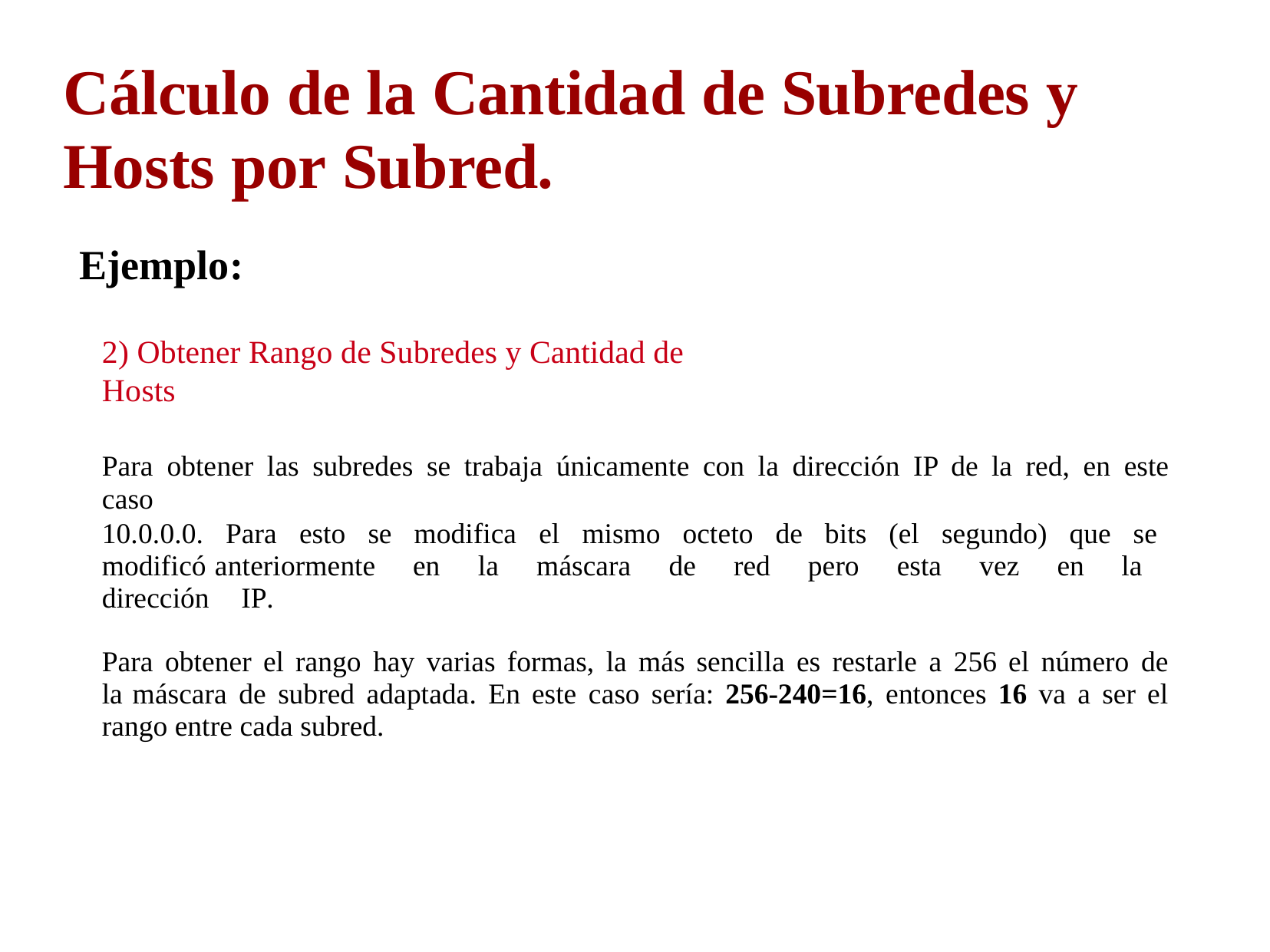

# Cálculo de la Cantidad de Subredes y
Hosts por Subred.
Ejemplo:

2) Obtener Rango de Subredes y Cantidad de Hosts
Para obtener las subredes se trabaja únicamente con la dirección IP de la red, en este caso
10.0.0.0.  Para  esto  se  modifica  el  mismo  octeto  de  bits  (el  segundo)  que  se  modificó anteriormente    en    la    máscara    de    red    pero    esta    vez    en    la    dirección    IP.

Para obtener el rango hay varias formas, la más sencilla es restarle a 256 el número de la máscara de subred adaptada. En este caso sería: 256-240=16, entonces 16 va a ser el rango entre cada subred.